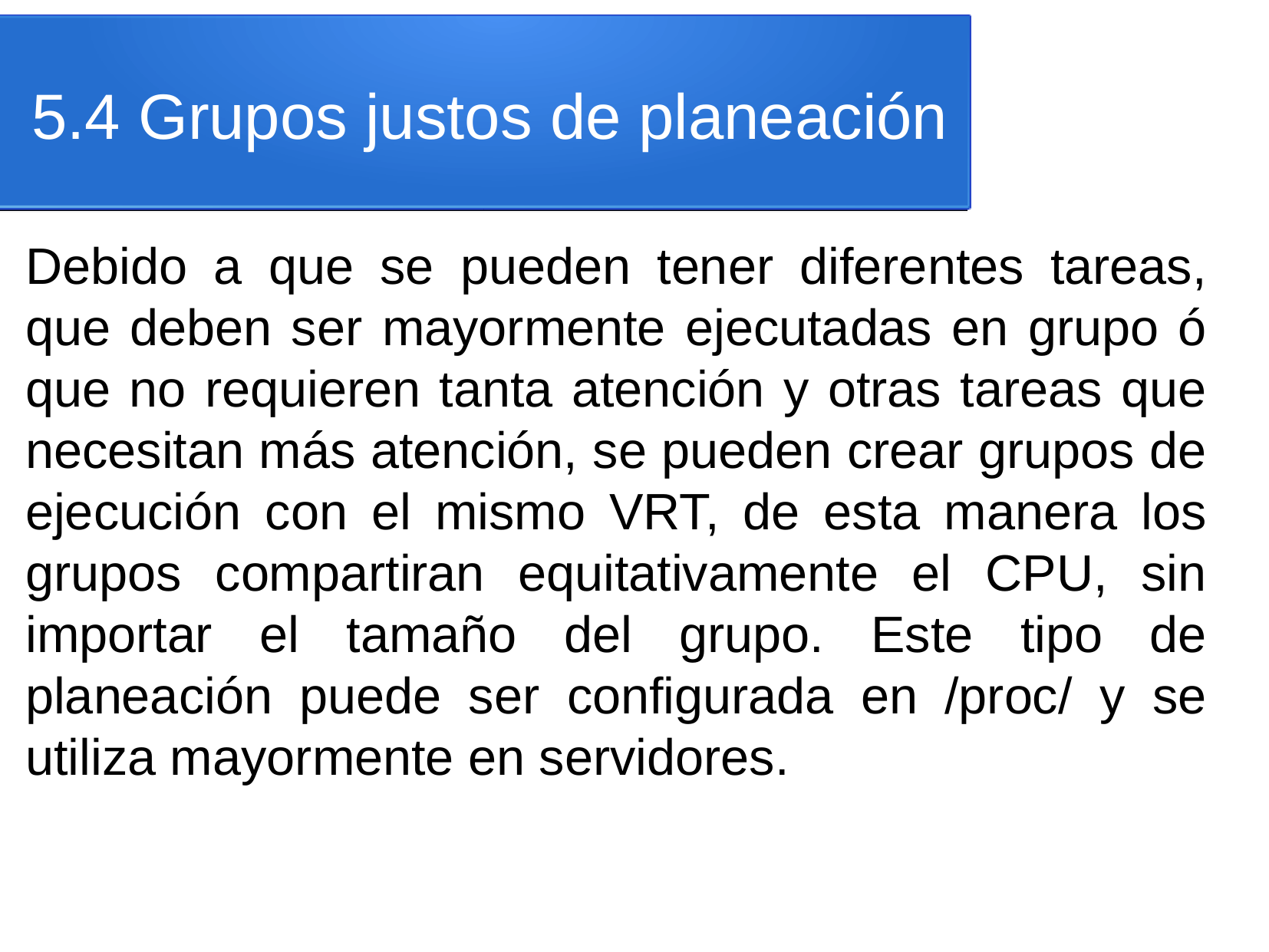

5.4 Grupos justos de planeación
Debido a que se pueden tener diferentes tareas, que deben ser mayormente ejecutadas en grupo ó que no requieren tanta atención y otras tareas que necesitan más atención, se pueden crear grupos de ejecución con el mismo VRT, de esta manera los grupos compartiran equitativamente el CPU, sin importar el tamaño del grupo. Este tipo de planeación puede ser configurada en /proc/ y se utiliza mayormente en servidores.